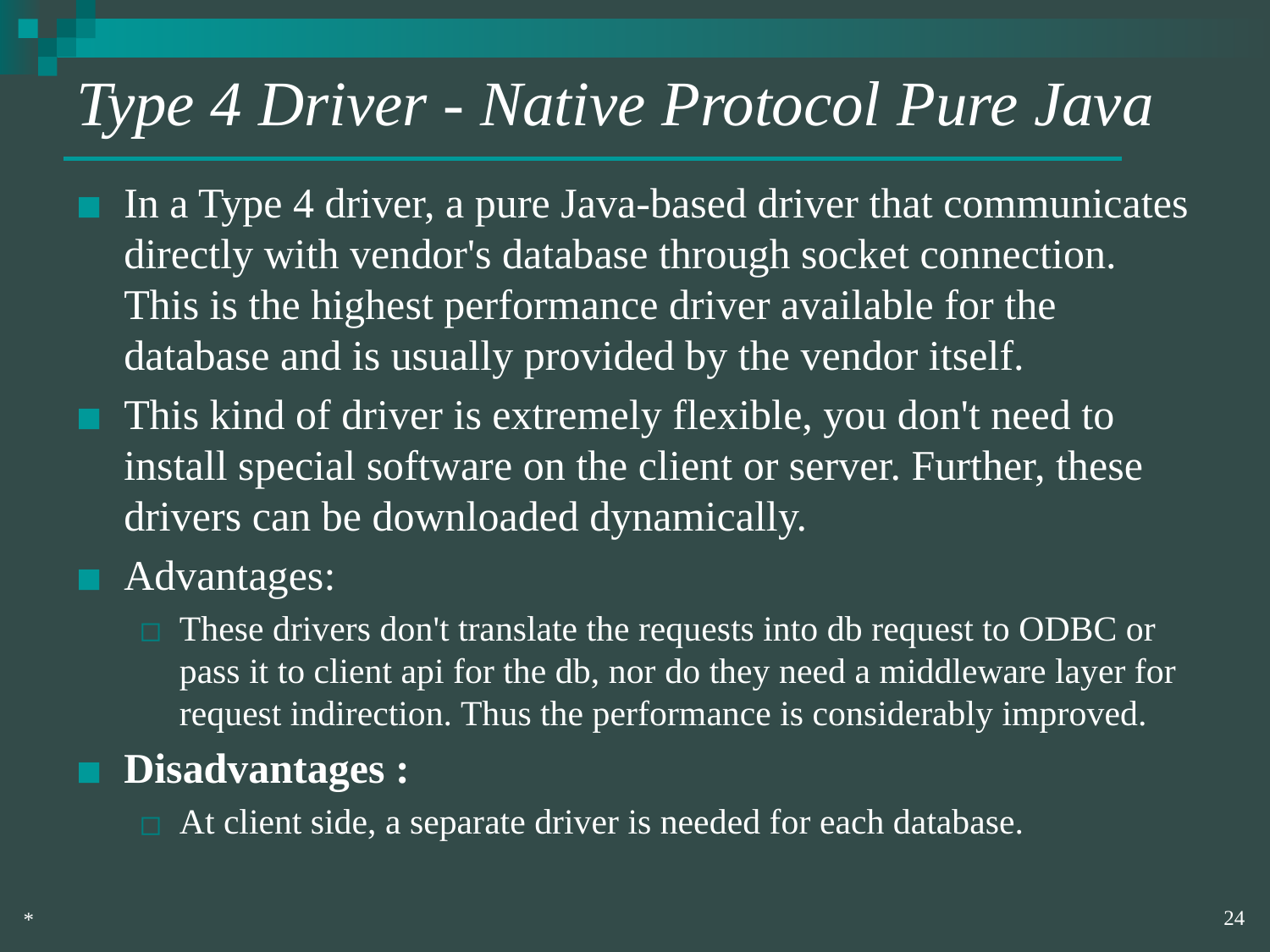

# Type 4 Driver - Native Protocol Pure Java
In a Type 4 driver, a pure Java-based driver that communicates directly with vendor's database through socket connection. This is the highest performance driver available for the database and is usually provided by the vendor itself.
This kind of driver is extremely flexible, you don't need to install special software on the client or server. Further, these drivers can be downloaded dynamically.
Advantages:
These drivers don't translate the requests into db request to ODBC or pass it to client api for the db, nor do they need a middleware layer for request indirection. Thus the performance is considerably improved.
Disadvantages :
At client side, a separate driver is needed for each database.

24